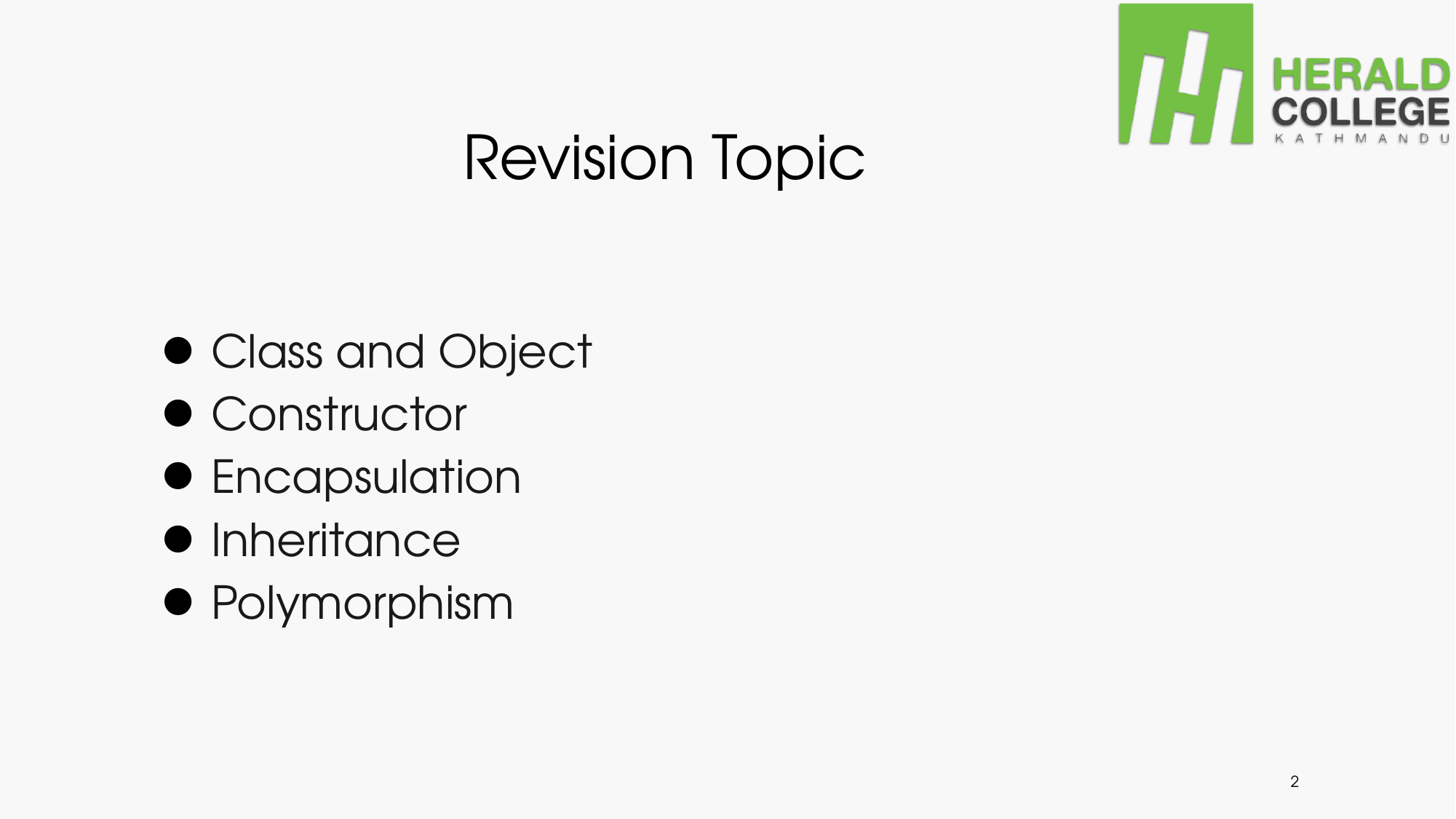

# Revision Topic
Class and Object
Constructor
Encapsulation
Inheritance
Polymorphism

2